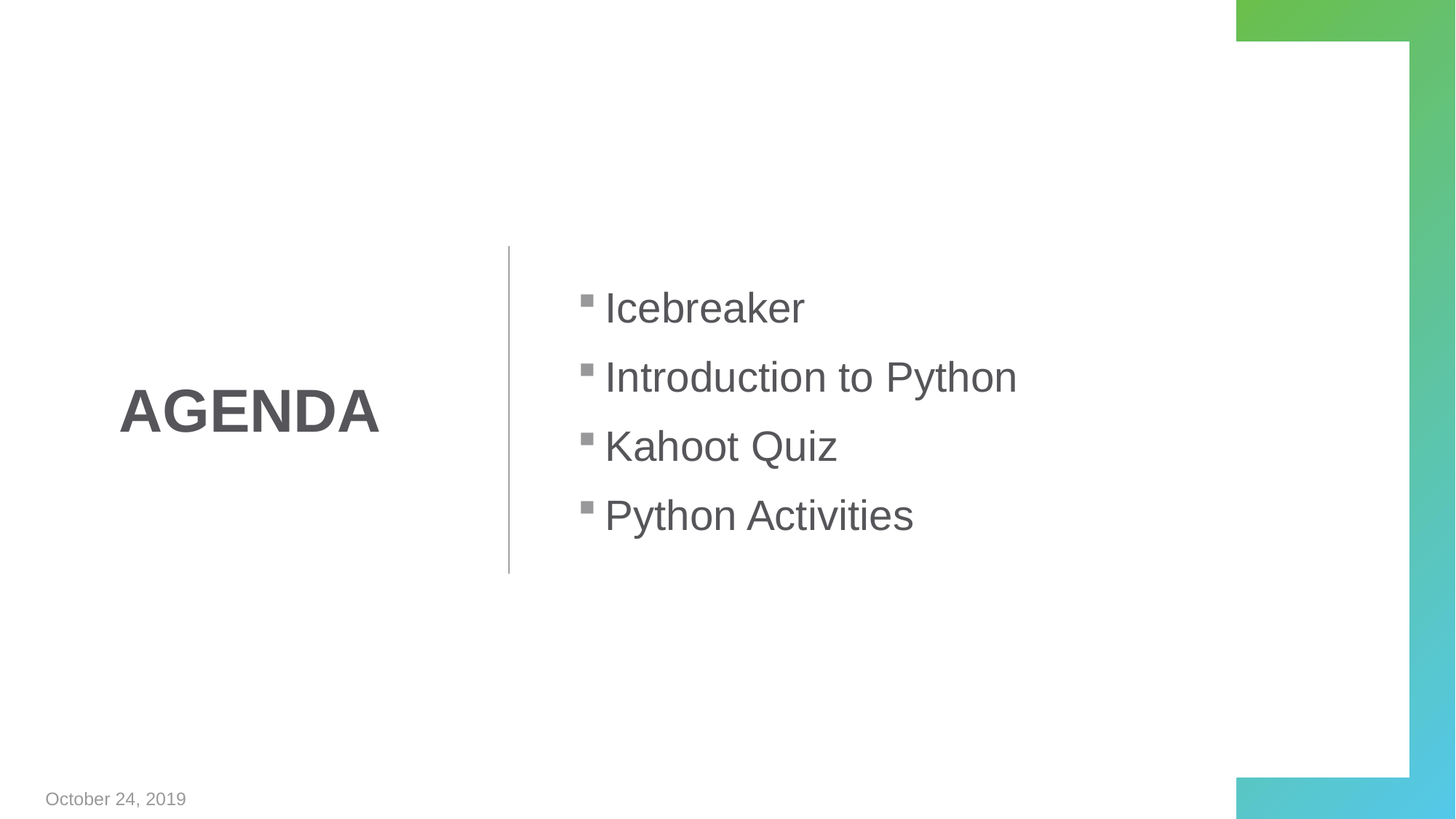

# Agenda
Icebreaker
Introduction to Python
Kahoot Quiz
Python Activities
October 24, 2019